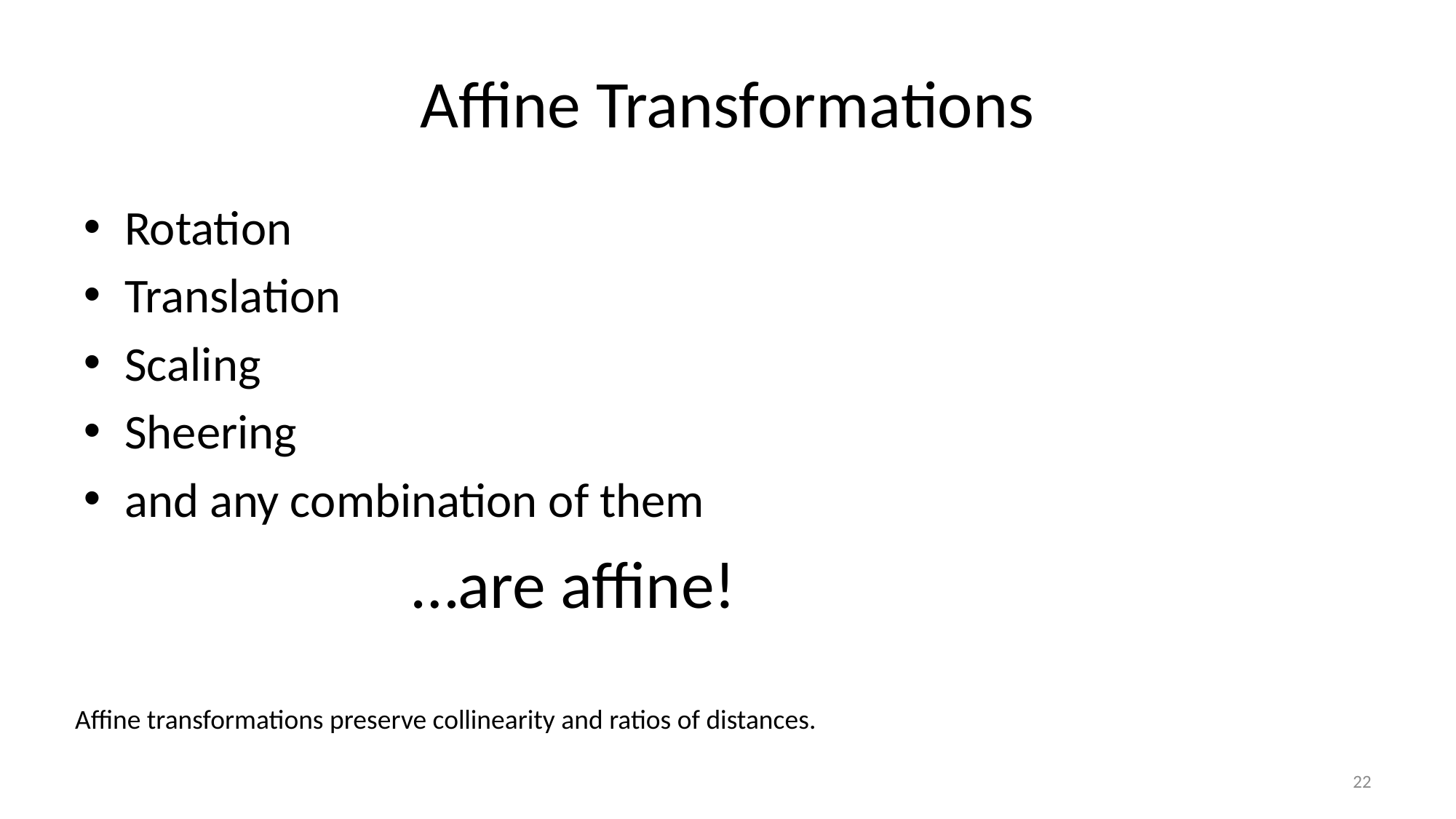

# Affine Transformations
Rotation
Translation
Scaling
Sheering
and any combination of them
…are affine!
Affine transformations preserve collinearity and ratios of distances.
22